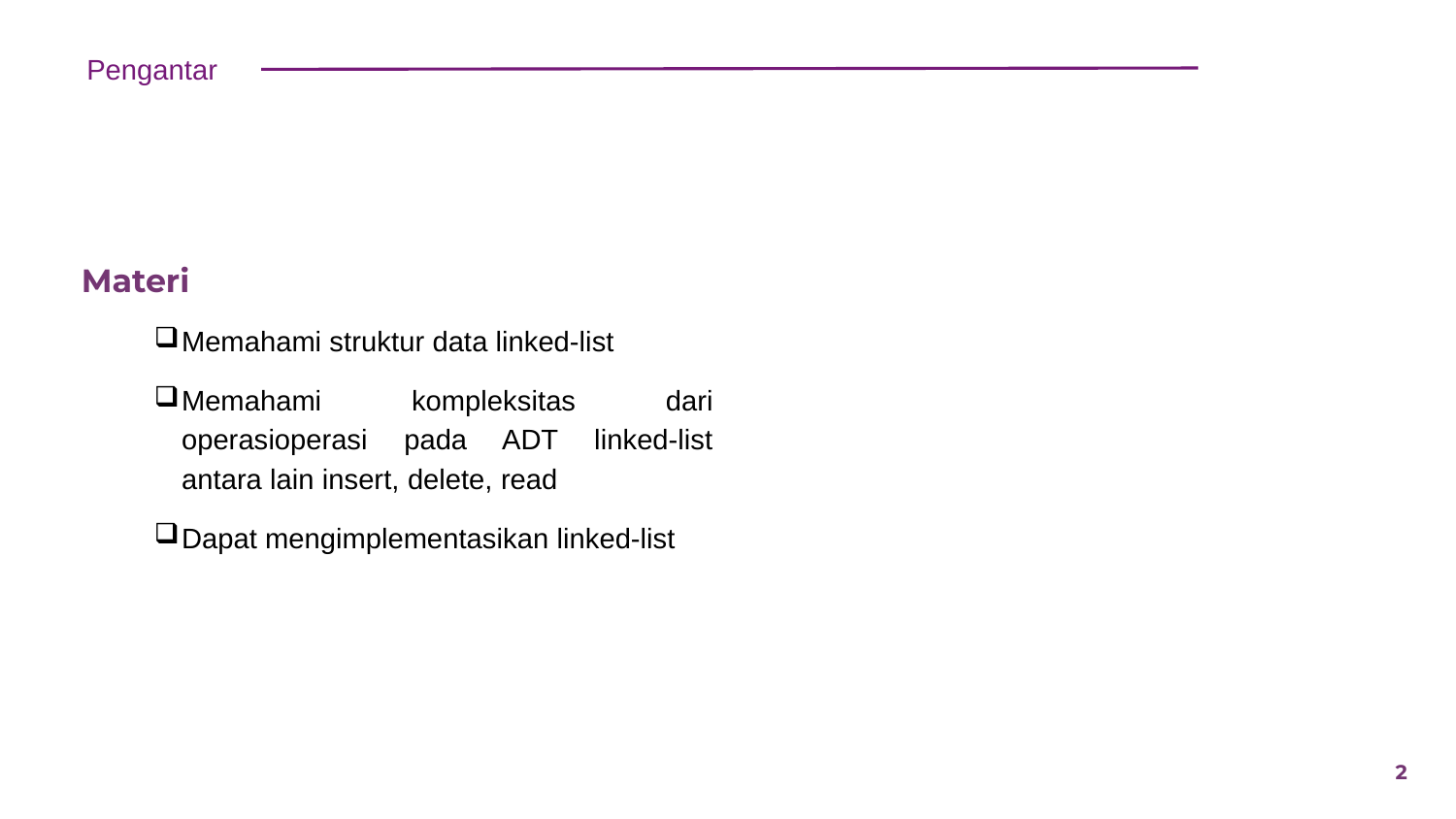

Pengantar
Materi
Memahami struktur data linked-list
Memahami kompleksitas dari operasioperasi pada ADT linked-list antara lain insert, delete, read
Dapat mengimplementasikan linked-list

2